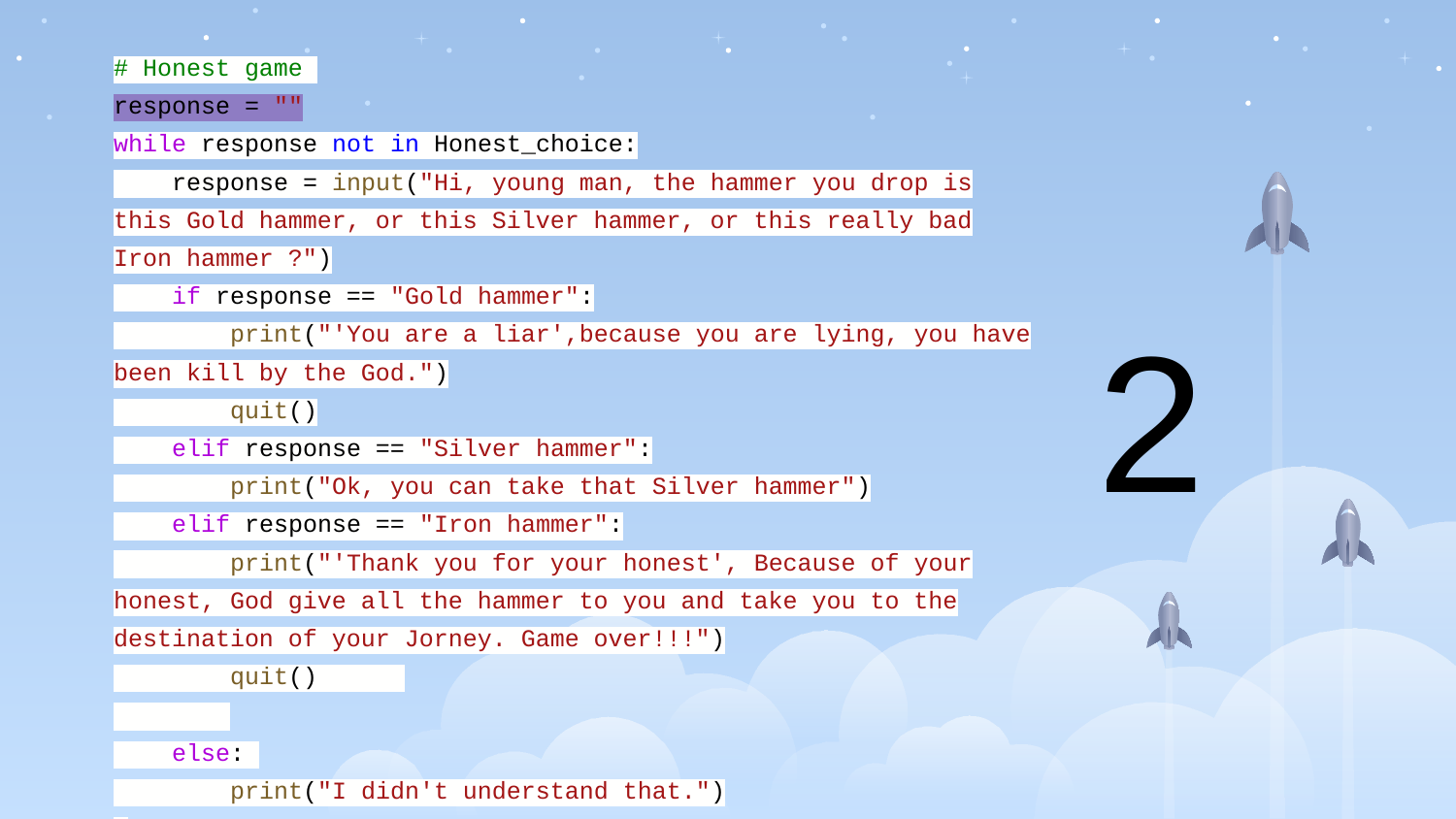

# Honest game
response = ""
while response not in Honest_choice:
    response = input("Hi, young man, the hammer you drop is this Gold hammer, or this Silver hammer, or this really bad Iron hammer ?")
    if response == "Gold hammer":
        print("'You are a liar',because you are lying, you have been kill by the God.")
        quit()
    elif response == "Silver hammer":
        print("Ok, you can take that Silver hammer")
    elif response == "Iron hammer":
        print("'Thank you for your honest', Because of your honest, God give all the hammer to you and take you to the destination of your Jorney. Game over!!!")
        quit()

    else:
        print("I didn't understand that.")

2